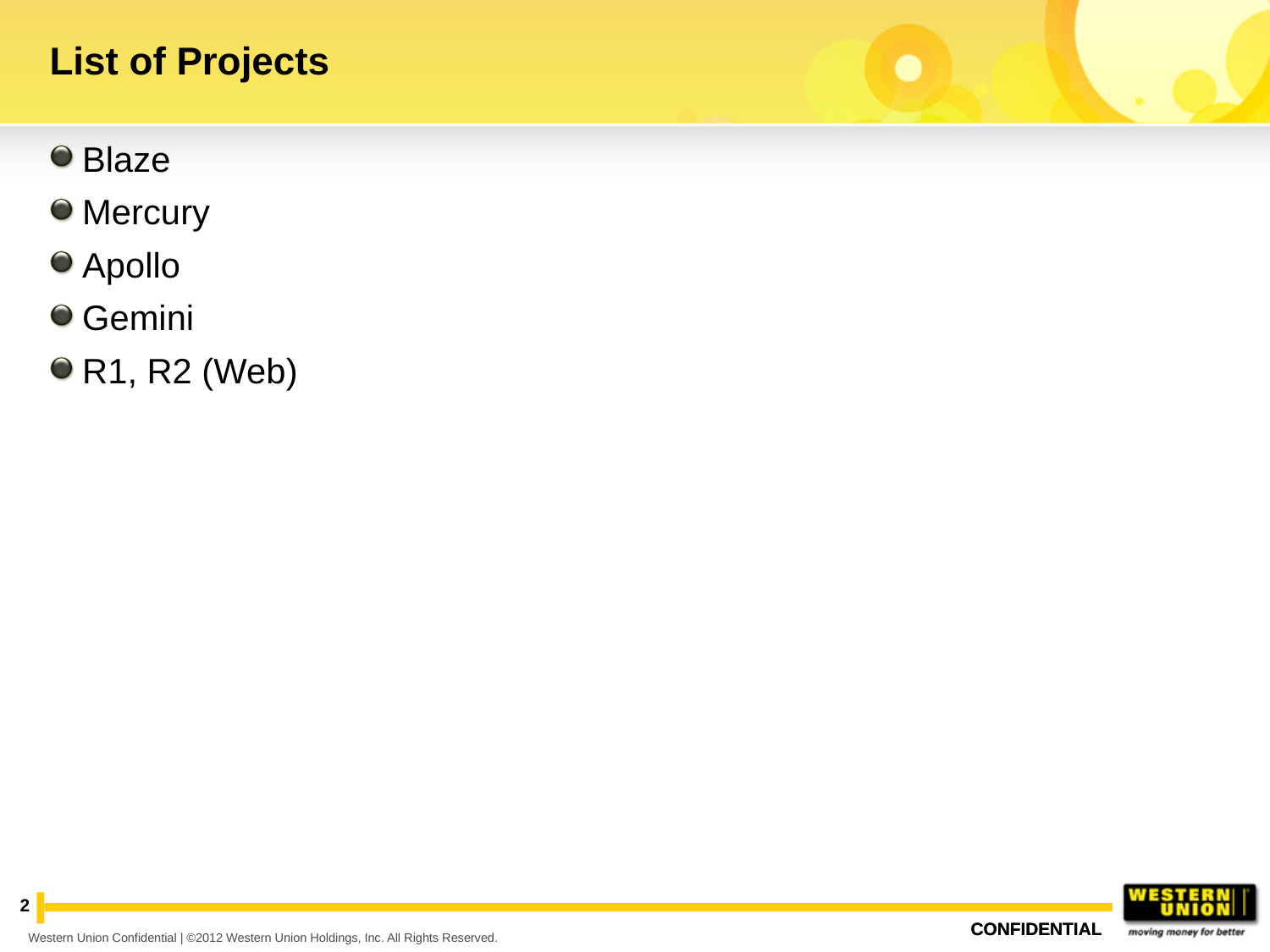

# List of Projects
Blaze
Mercury
Apollo
Gemini
R1, R2 (Web)
2